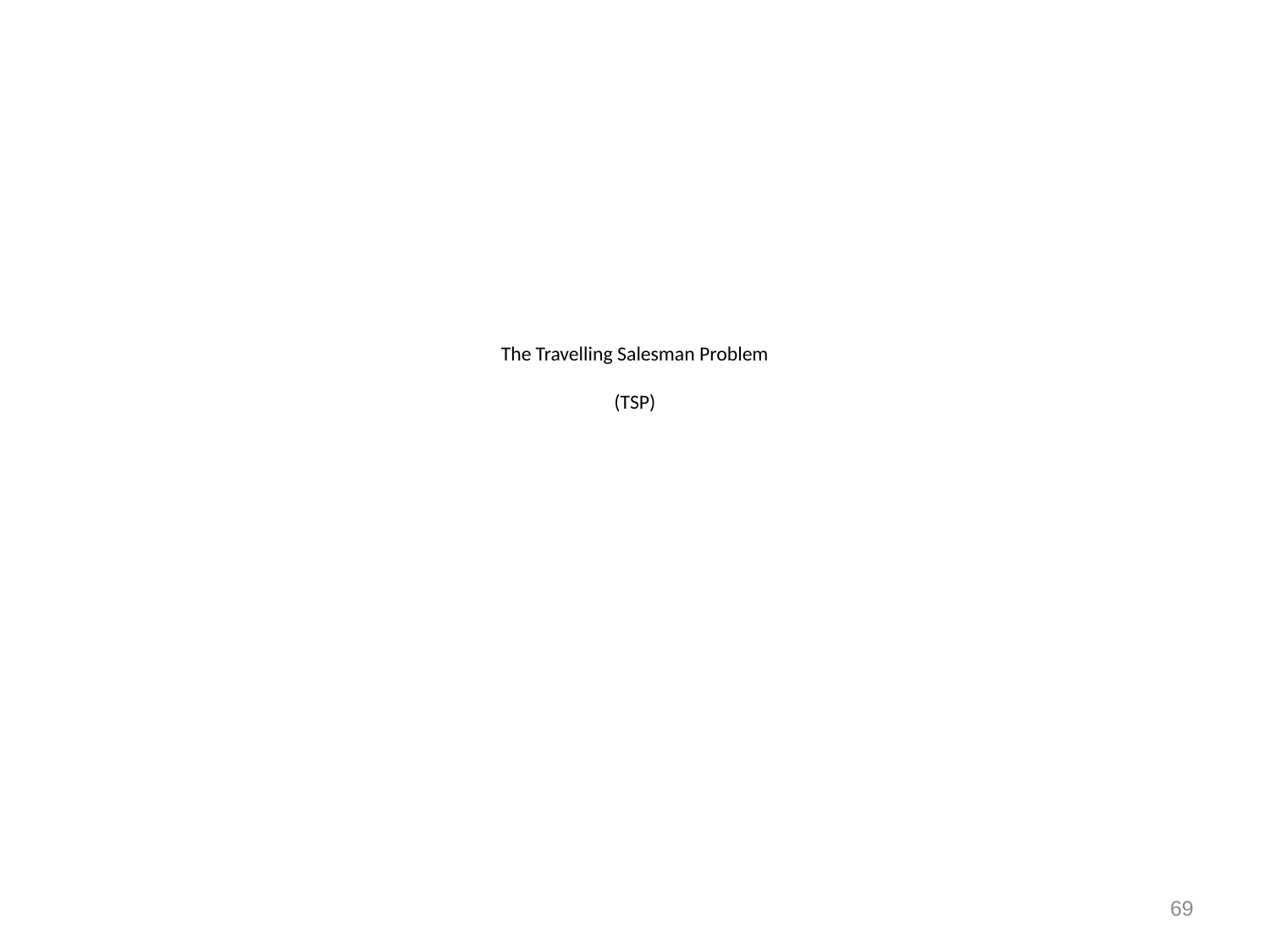

# The Travelling Salesman Problem (TSP)
69